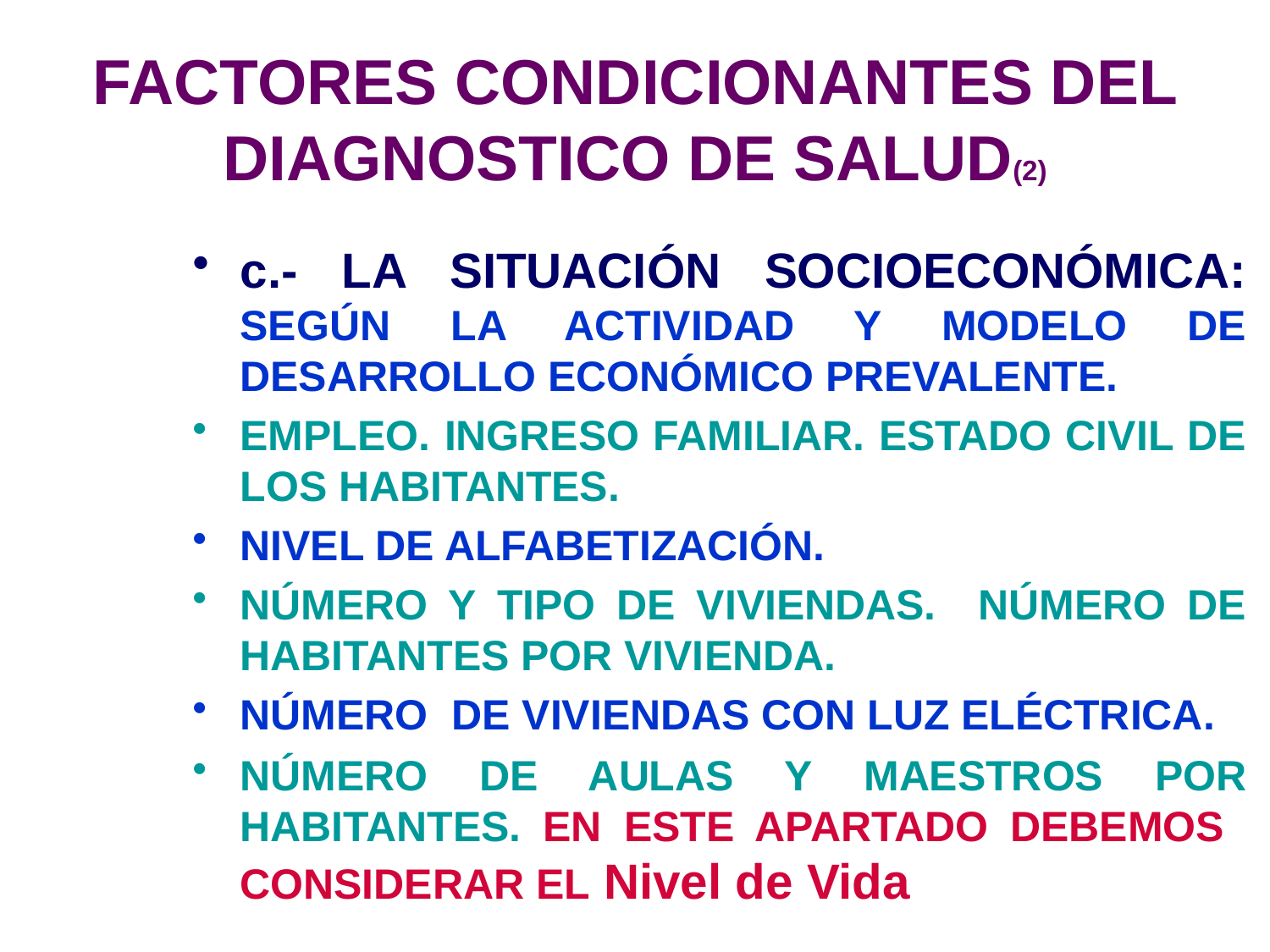

# FACTORES CONDICIONANTES DEL DIAGNOSTICO DE SALUD(2)
c.- LA SITUACIÓN SOCIOECONÓMICA: SEGÚN LA ACTIVIDAD Y MODELO DE DESARROLLO ECONÓMICO PREVALENTE.
EMPLEO. INGRESO FAMILIAR. ESTADO CIVIL DE LOS HABITANTES.
NIVEL DE ALFABETIZACIÓN.
NÚMERO Y TIPO DE VIVIENDAS.  NÚMERO DE HABITANTES POR VIVIENDA.
NÚMERO  DE VIVIENDAS CON LUZ ELÉCTRICA.
NÚMERO DE AULAS Y MAESTROS POR HABITANTES. EN ESTE APARTADO DEBEMOS  CONSIDERAR EL Nivel de Vida